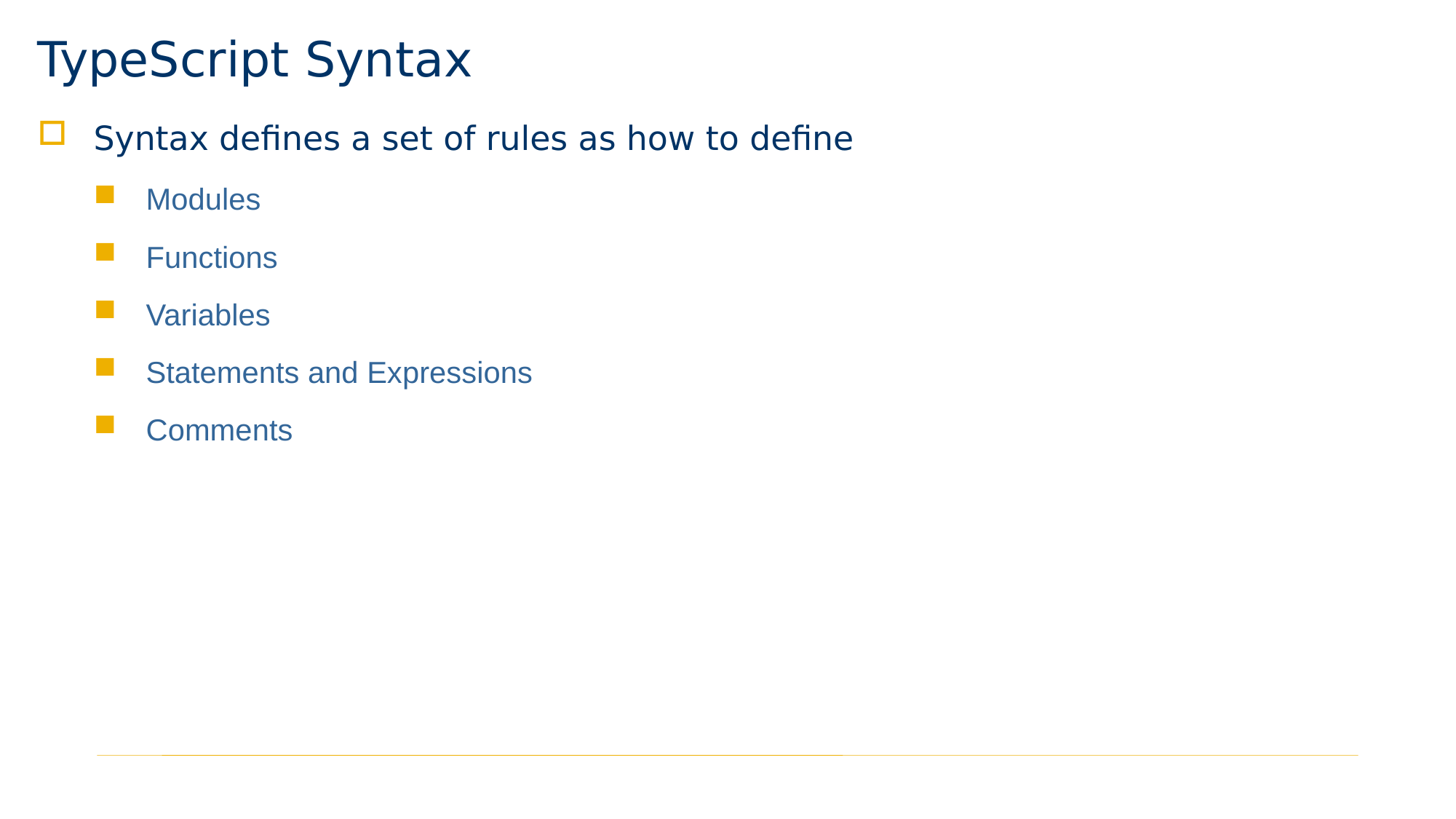

TypeScript Syntax
Syntax defines a set of rules as how to define
Modules
Functions
Variables
Statements and Expressions
Comments